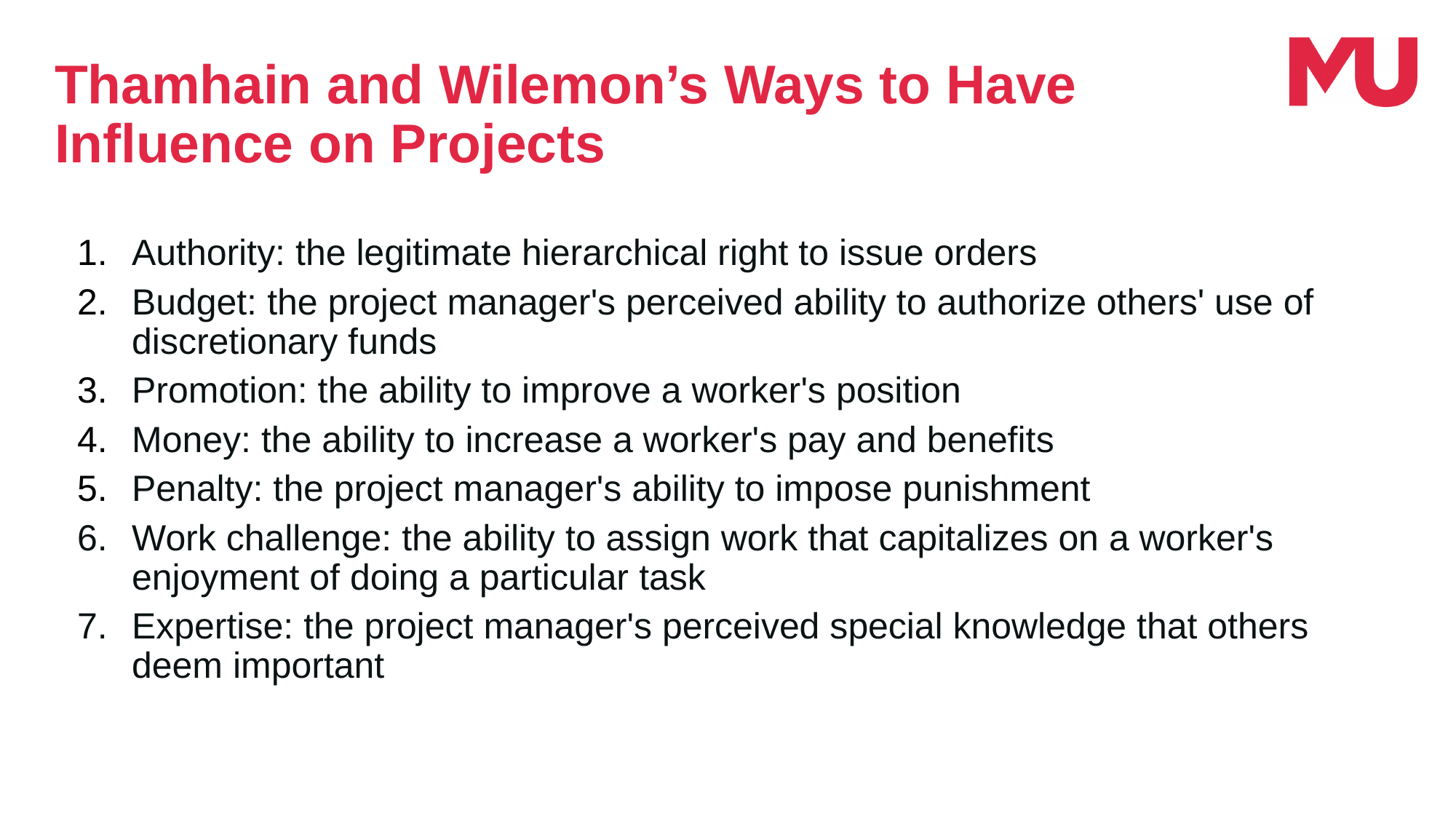

Thamhain and Wilemon’s Ways to Have Influence on Projects
Authority: the legitimate hierarchical right to issue orders
Budget: the project manager's perceived ability to authorize others' use of discretionary funds
Promotion: the ability to improve a worker's position
Money: the ability to increase a worker's pay and benefits
Penalty: the project manager's ability to impose punishment
Work challenge: the ability to assign work that capitalizes on a worker's enjoyment of doing a particular task
Expertise: the project manager's perceived special knowledge that others deem important